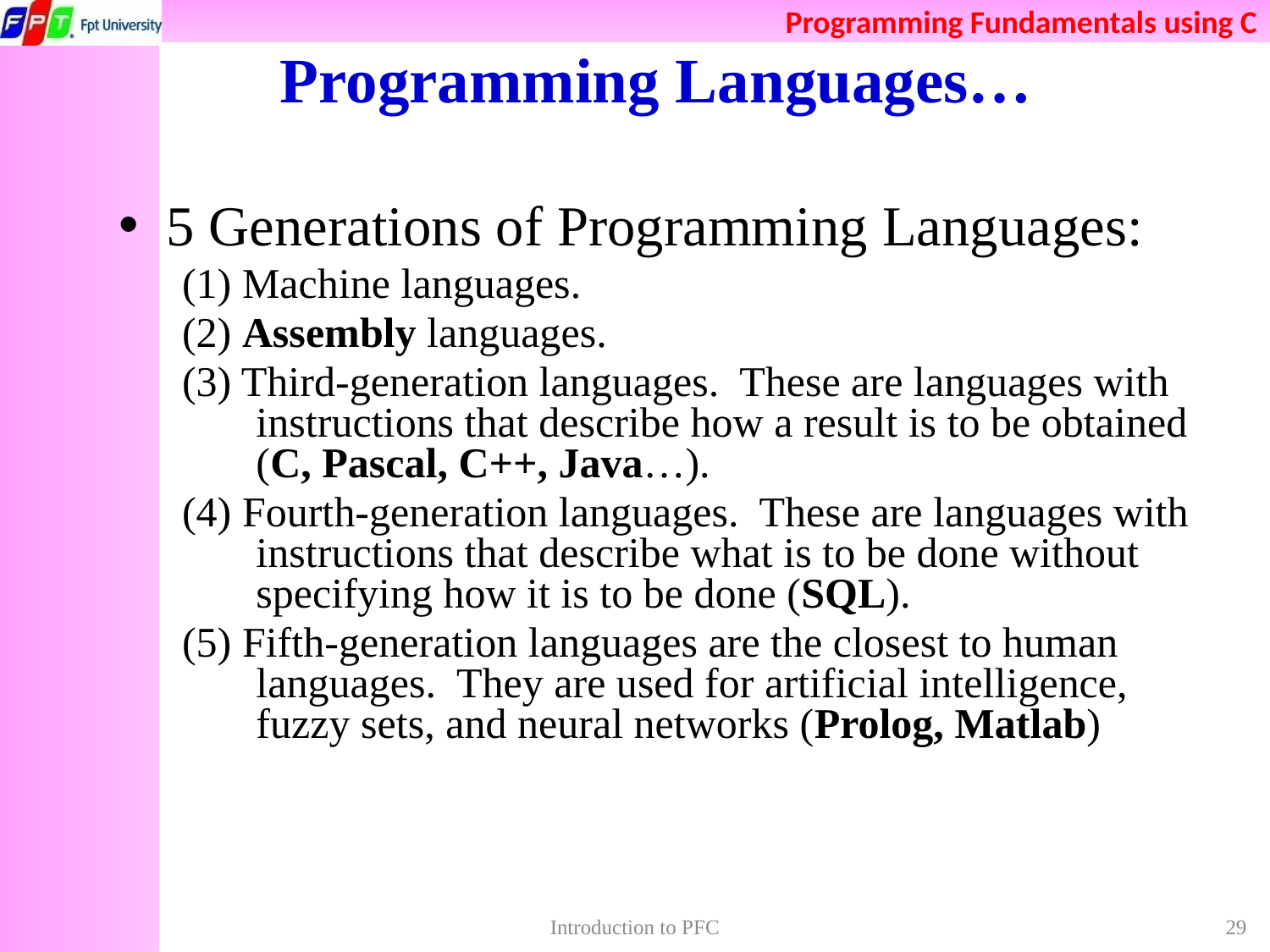

# Programming Languages…
5 Generations of Programming Languages:
(1) Machine languages.
(2) Assembly languages.
(3) Third-generation languages.  These are languages with instructions that describe how a result is to be obtained (C, Pascal, C++, Java…).
(4) Fourth-generation languages.  These are languages with instructions that describe what is to be done without specifying how it is to be done (SQL).
(5) Fifth-generation languages are the closest to human languages.  They are used for artificial intelligence, fuzzy sets, and neural networks (Prolog, Matlab)

Introduction to PFC
29